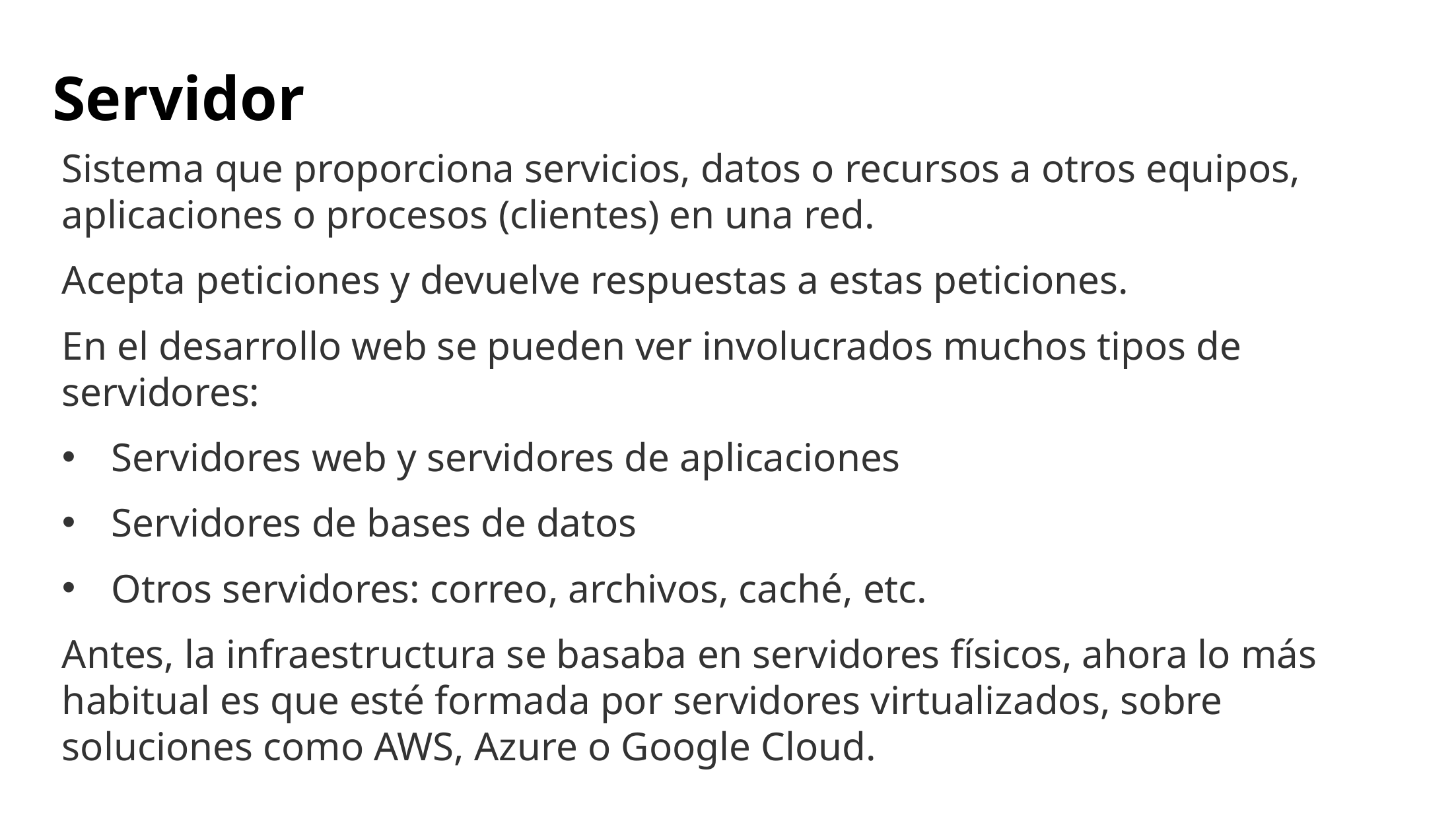

# Servidor
Sistema que proporciona servicios, datos o recursos a otros equipos, aplicaciones o procesos (clientes) en una red.
Acepta peticiones y devuelve respuestas a estas peticiones.
En el desarrollo web se pueden ver involucrados muchos tipos de servidores:
Servidores web y servidores de aplicaciones
Servidores de bases de datos
Otros servidores: correo, archivos, caché, etc.
Antes, la infraestructura se basaba en servidores físicos, ahora lo más habitual es que esté formada por servidores virtualizados, sobre soluciones como AWS, Azure o Google Cloud.